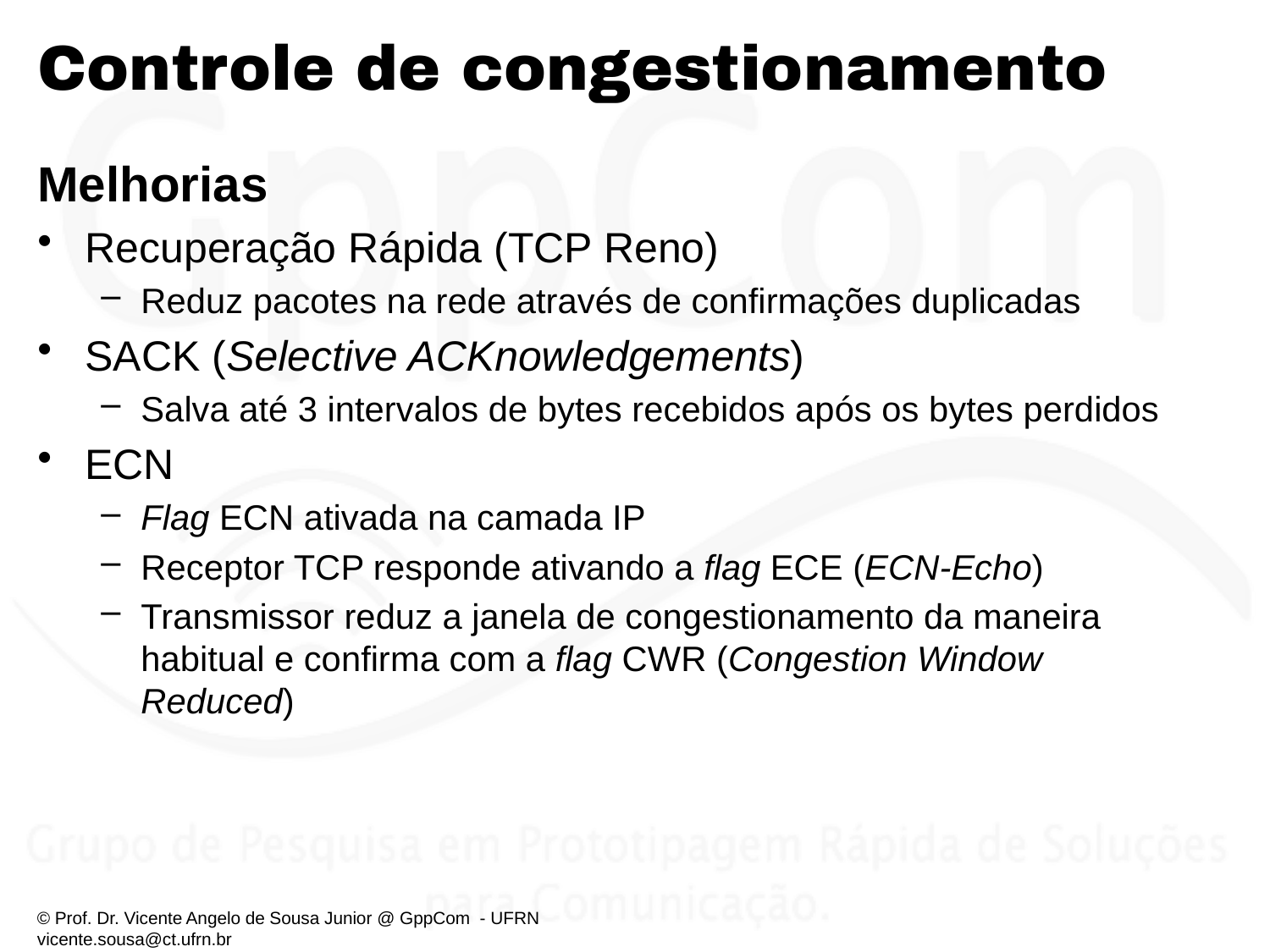

# Controle de congestionamento
Melhorias
Recuperação Rápida (TCP Reno)
Reduz pacotes na rede através de confirmações duplicadas
SACK (Selective ACKnowledgements)
Salva até 3 intervalos de bytes recebidos após os bytes perdidos
ECN
Flag ECN ativada na camada IP
Receptor TCP responde ativando a flag ECE (ECN-Echo)
Transmissor reduz a janela de congestionamento da maneira habitual e confirma com a flag CWR (Congestion Window Reduced)